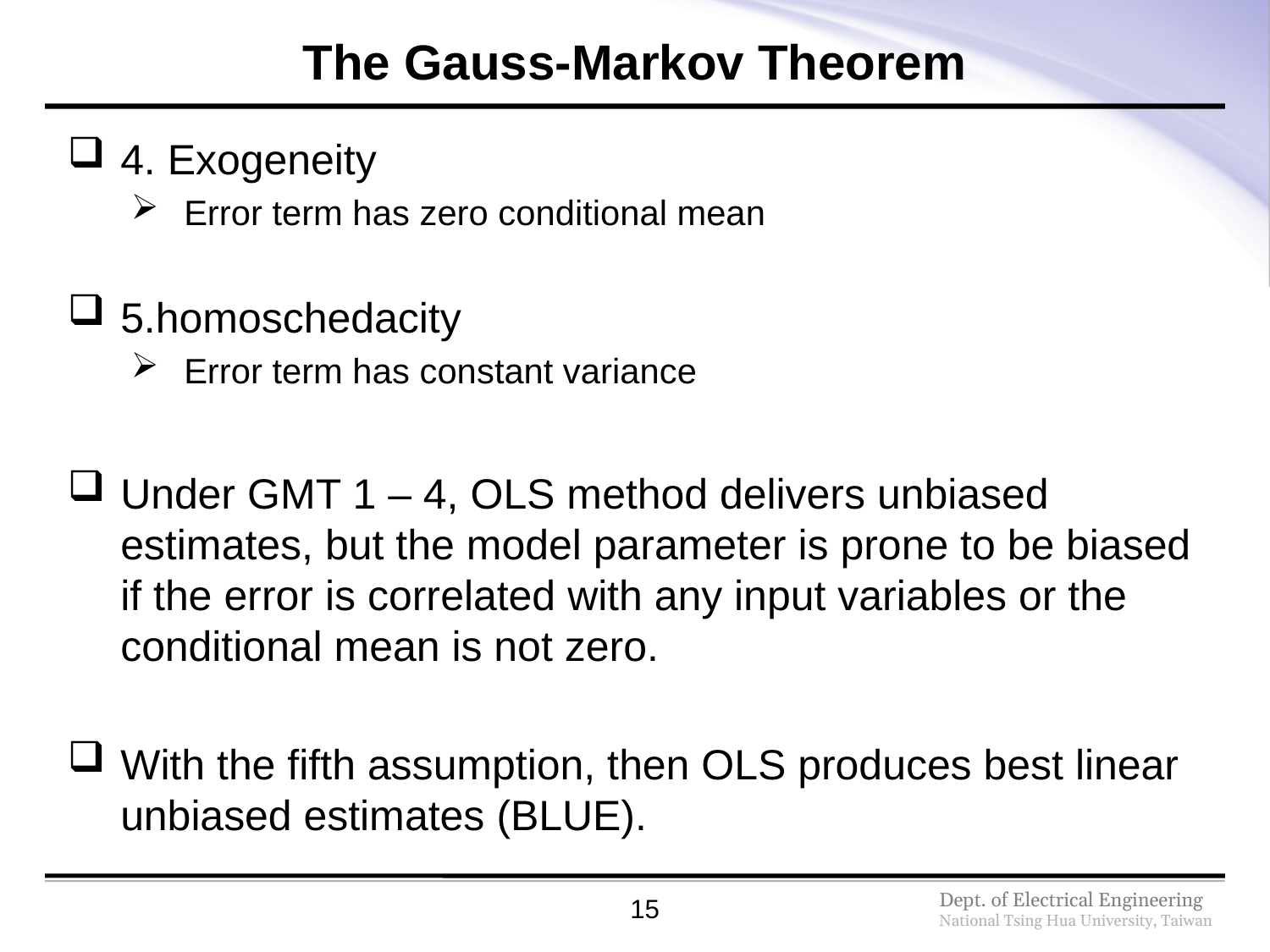

# The Gauss-Markov Theorem
4. Exogeneity
Error term has zero conditional mean

5.homoschedacity
Error term has constant variance

Under GMT 1 – 4, OLS method delivers unbiased estimates, but the model parameter is prone to be biased if the error is correlated with any input variables or the conditional mean is not zero.

With the fifth assumption, then OLS produces best linear unbiased estimates (BLUE).
15